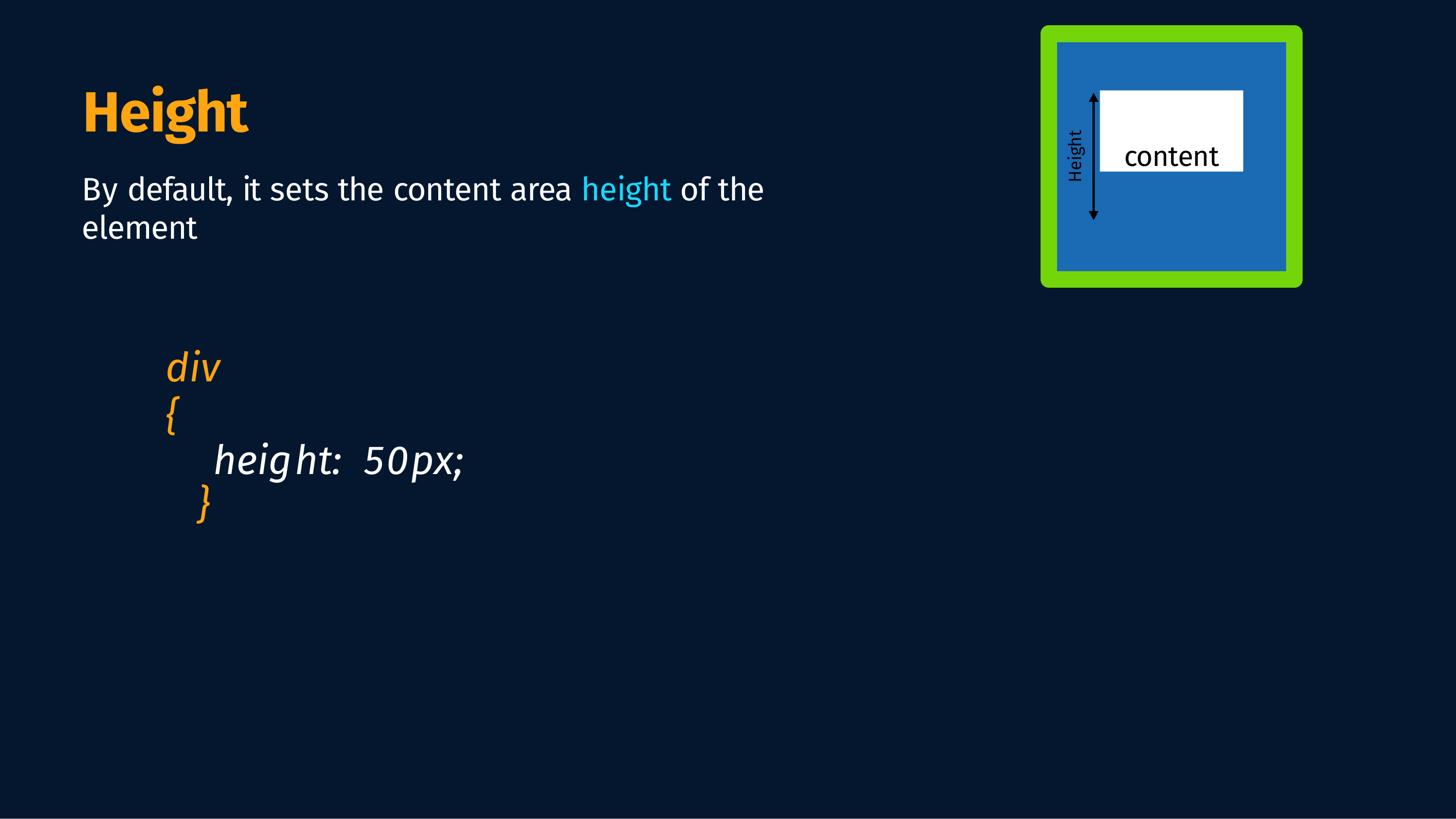

# Height

content
Height
By default, it sets the content area height of the element
div {
height:	50px;
}